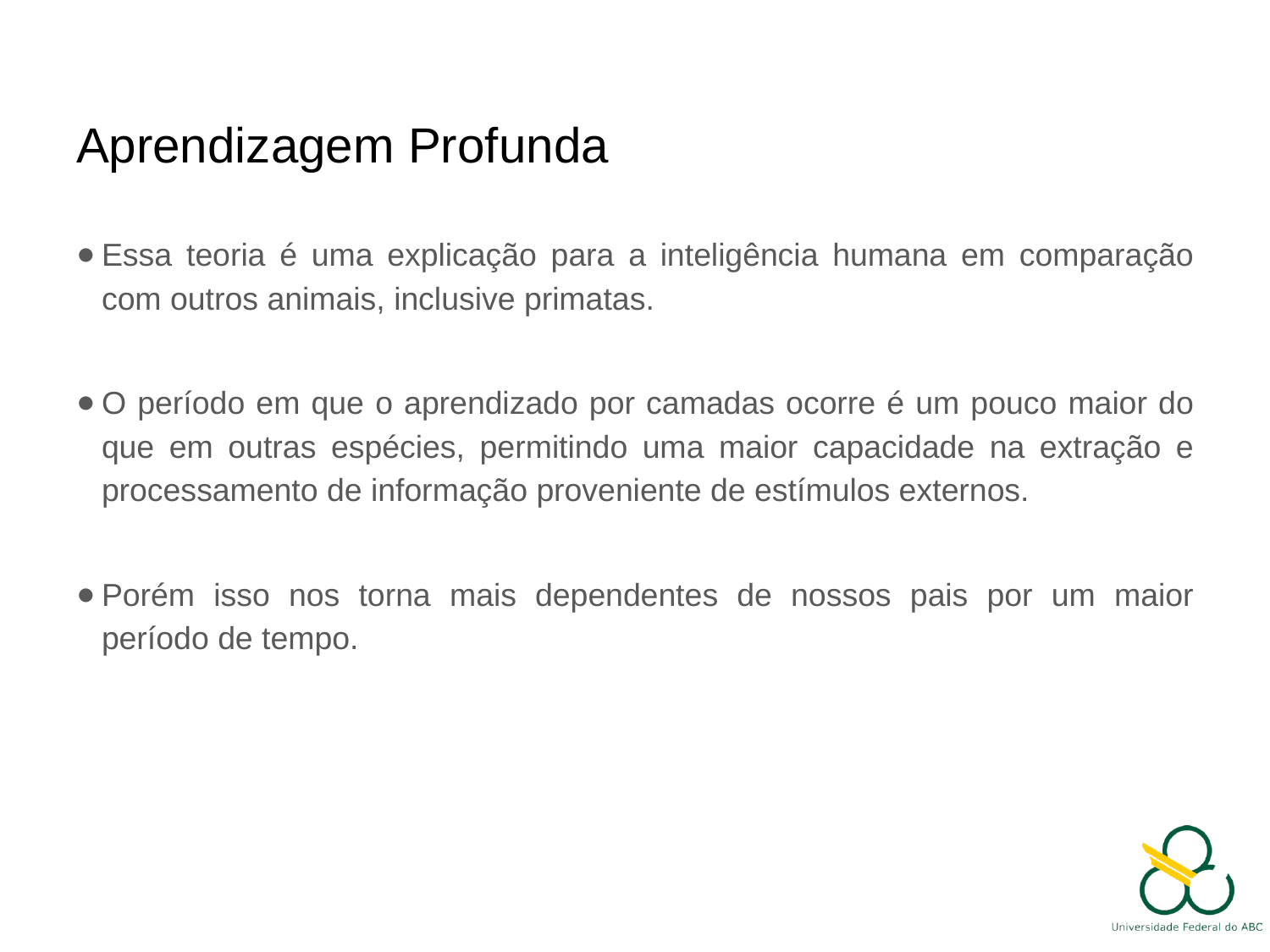

# Aprendizagem Profunda
Essa teoria é uma explicação para a inteligência humana em comparação com outros animais, inclusive primatas.

O período em que o aprendizado por camadas ocorre é um pouco maior do que em outras espécies, permitindo uma maior capacidade na extração e processamento de informação proveniente de estímulos externos.

Porém isso nos torna mais dependentes de nossos pais por um maior período de tempo.